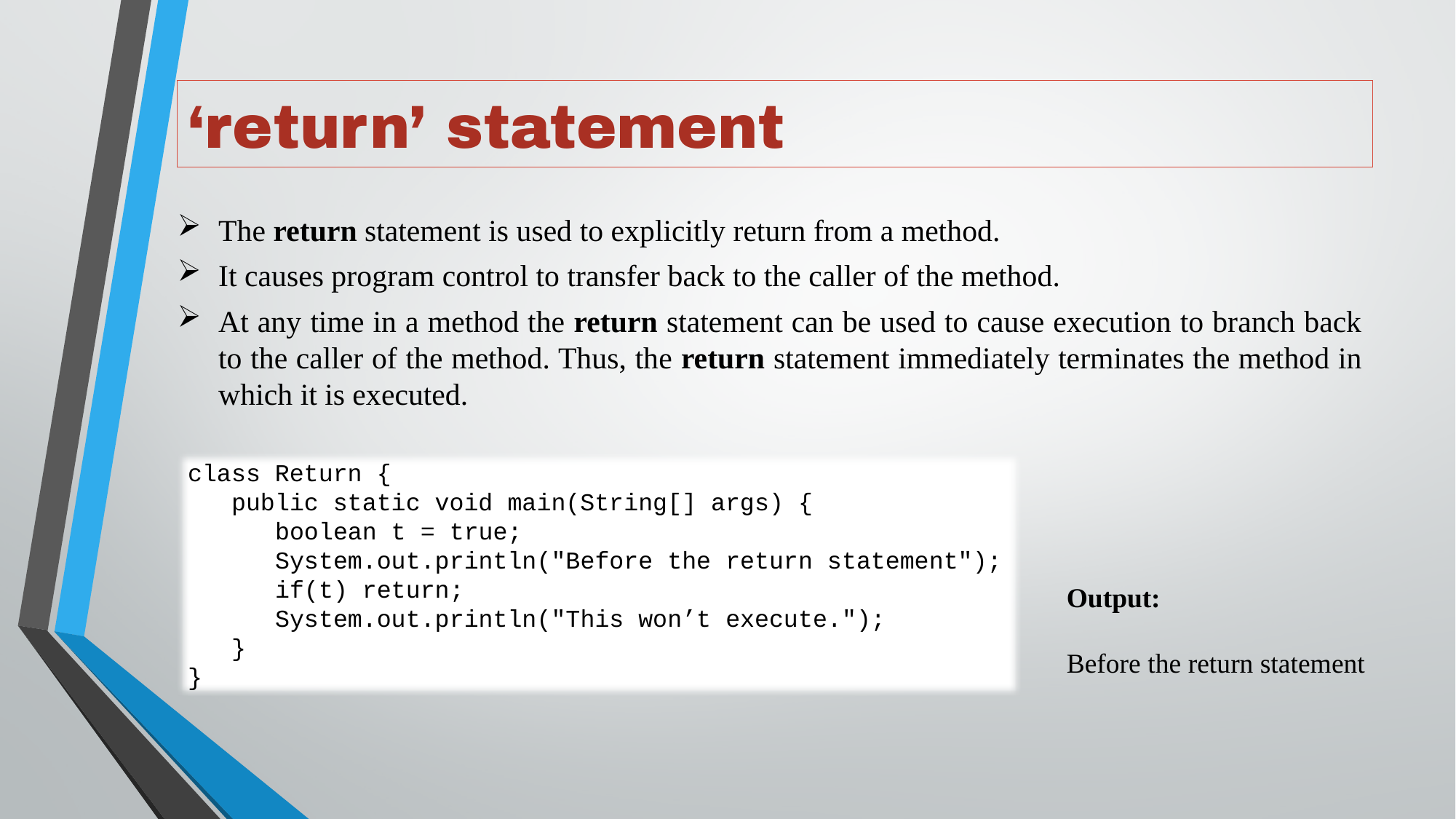

# ‘return’ statement
The return statement is used to explicitly return from a method.
It causes program control to transfer back to the caller of the method.
At any time in a method the return statement can be used to cause execution to branch back to the caller of the method. Thus, the return statement immediately terminates the method in which it is executed.
class Return {
   public static void main(String[] args) {
      boolean t = true;
      System.out.println("Before the return statement");
      if(t) return;
      System.out.println("This won’t execute.");
   }
}
Output:

Before the return statement